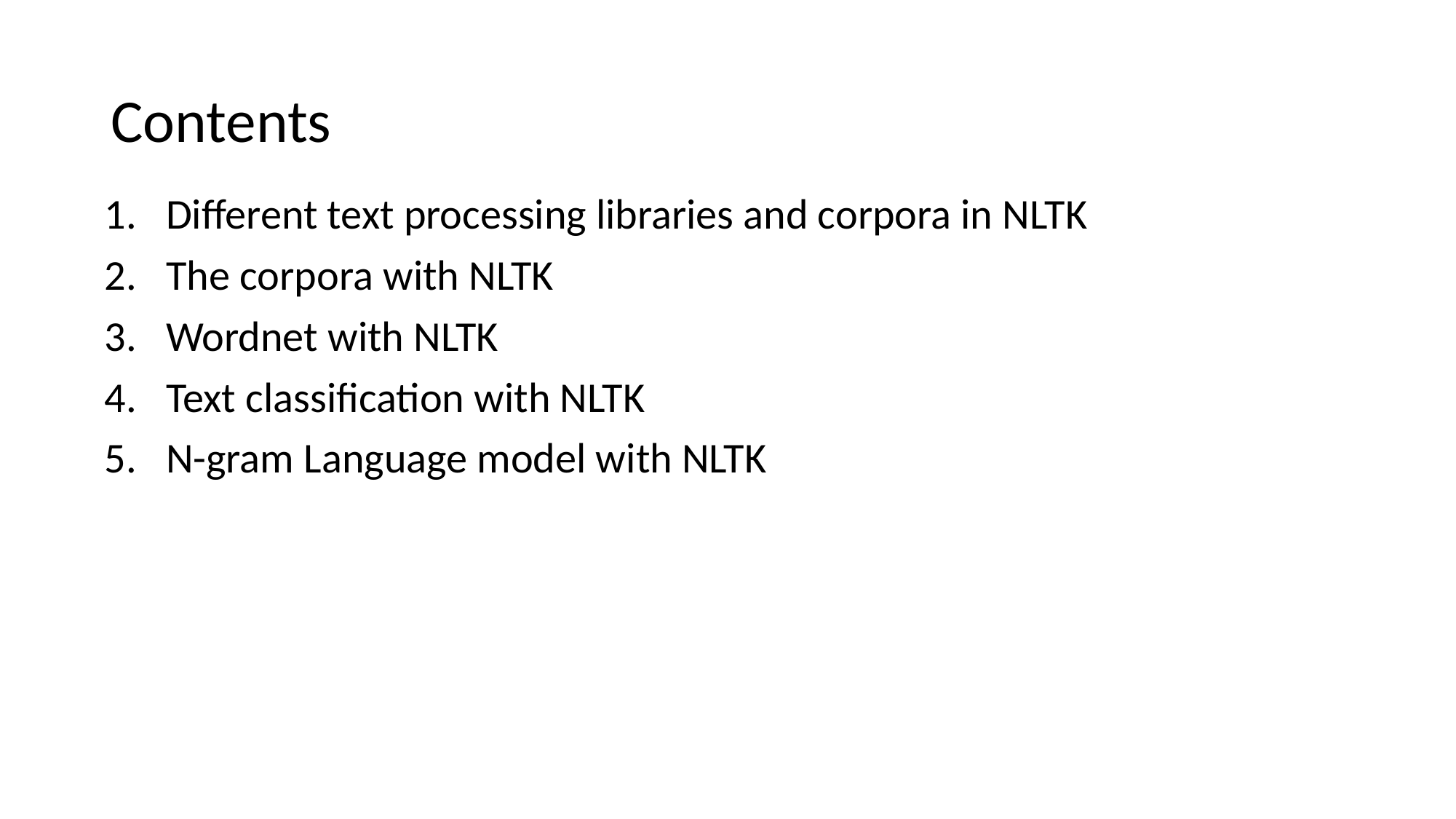

# Contents
Different text processing libraries and corpora in NLTK
The corpora with NLTK
Wordnet with NLTK
Text classification with NLTK
N-gram Language model with NLTK